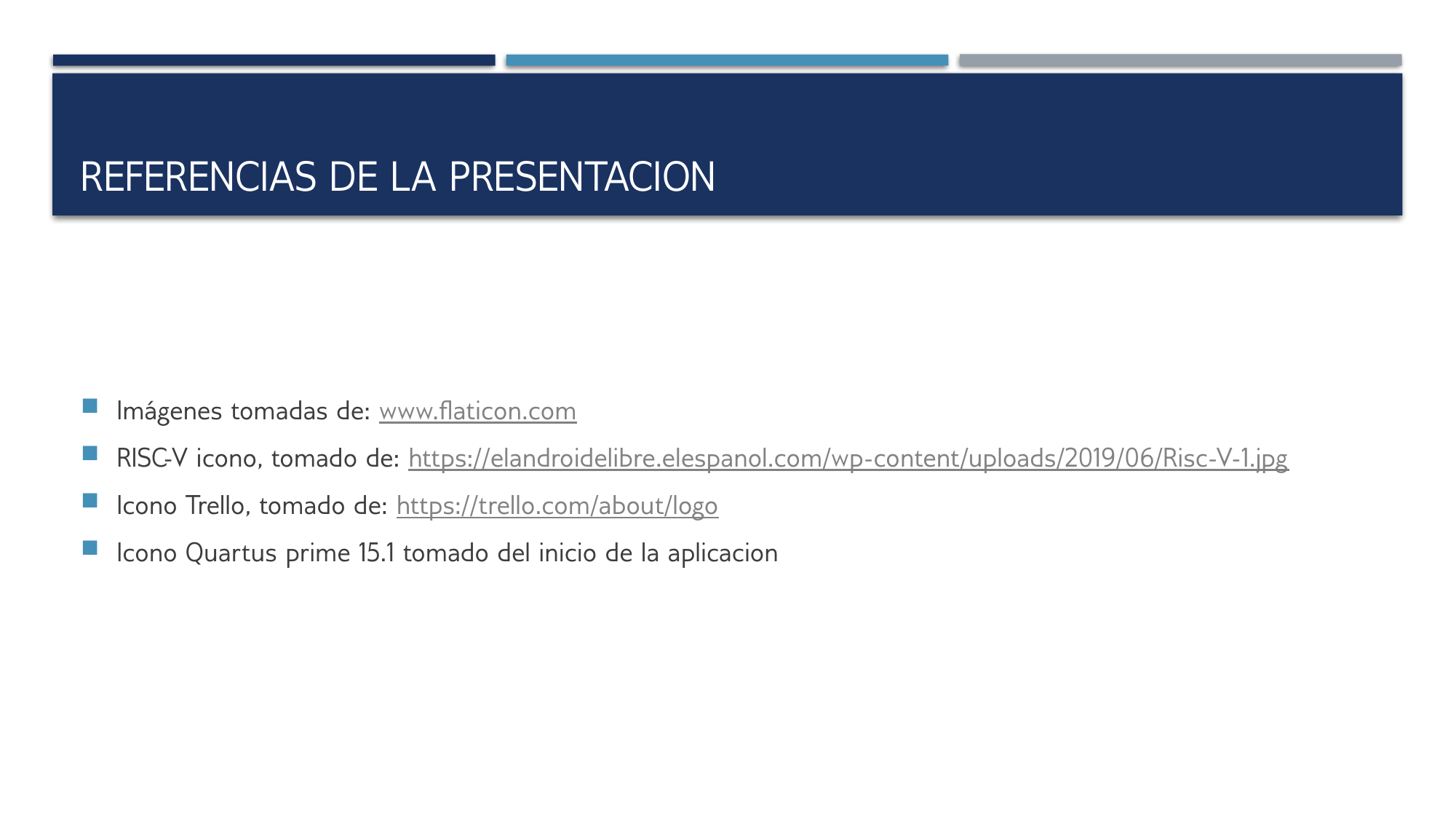

# REFERENCIAS DE LA PRESENTACION
Imágenes tomadas de: www.flaticon.com
RISC-V icono, tomado de: https://elandroidelibre.elespanol.com/wp-content/uploads/2019/06/Risc-V-1.jpg
Icono Trello, tomado de: https://trello.com/about/logo
Icono Quartus prime 15.1 tomado del inicio de la aplicacion